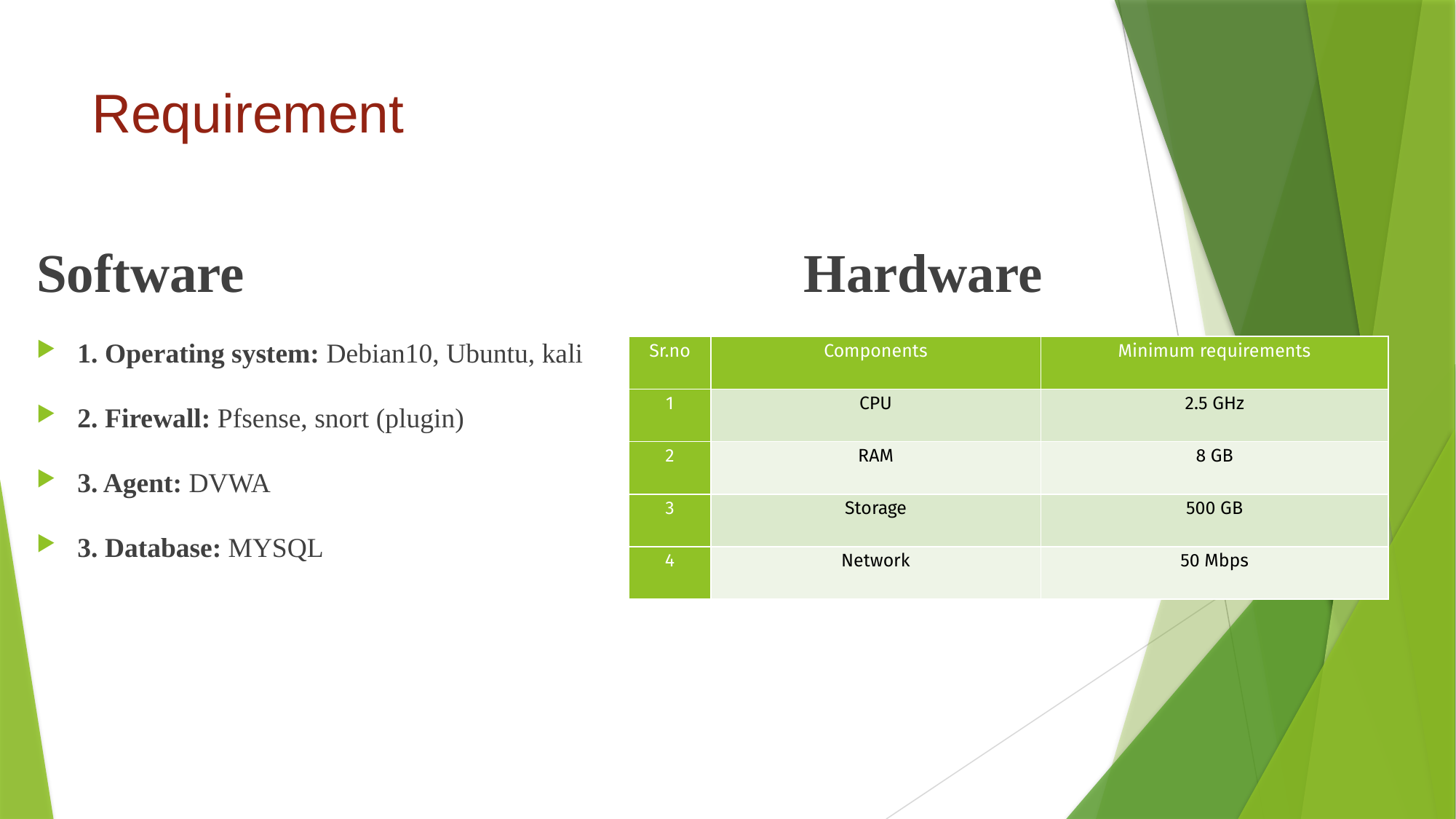

# Requirement
Software                                         Hardware
1. Operating system: Debian10, Ubuntu, kali
2. Firewall: Pfsense, snort (plugin)
3. Agent: DVWA
3. Database: MYSQL

| Sr.no | Components | Minimum requirements |
| --- | --- | --- |
| 1 | CPU | 2.5 GHz |
| 2 | RAM | 8 GB |
| 3 | Storage | 500 GB |
| 4 | Network | 50 Mbps |